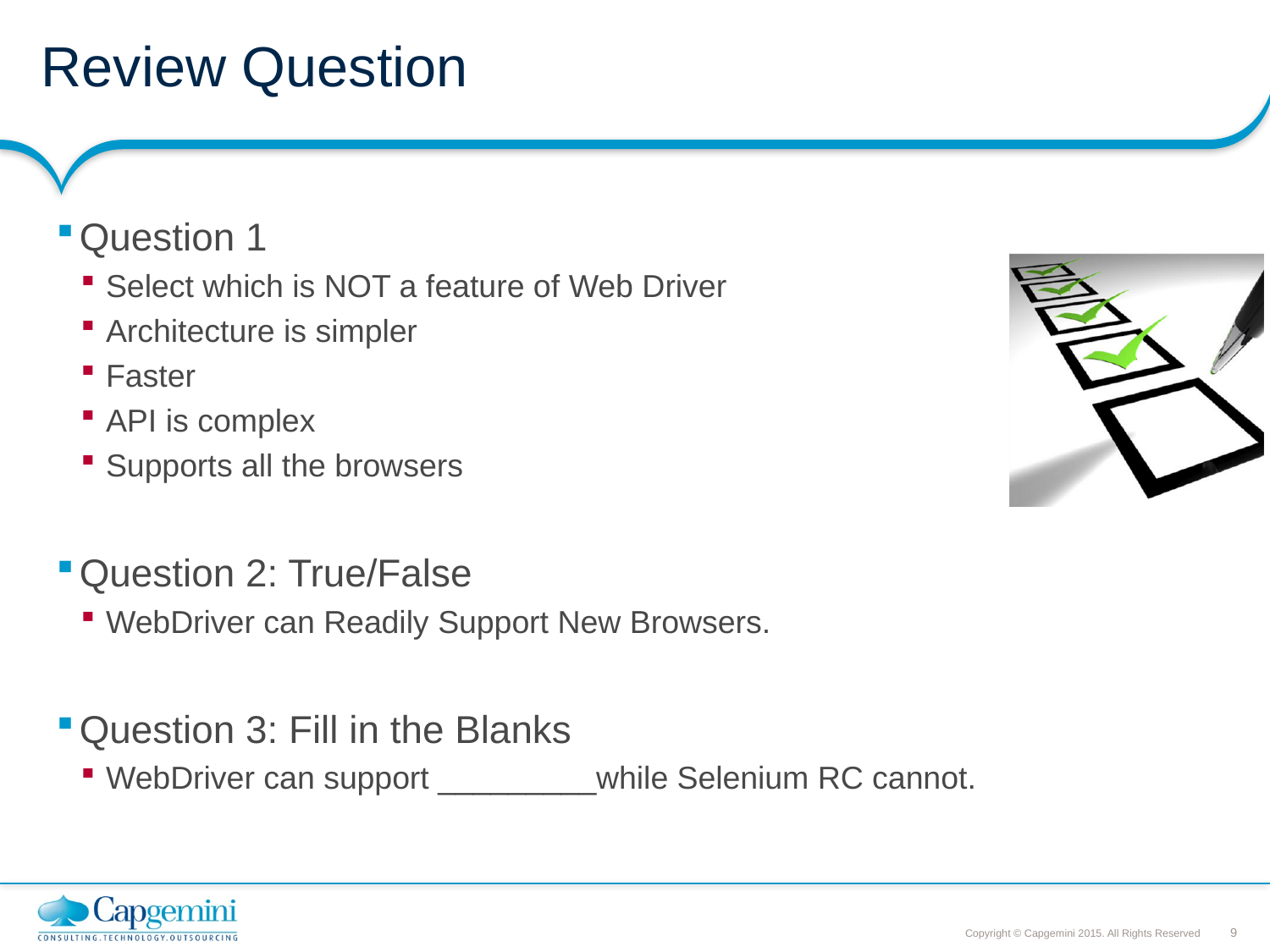

# Review Question
Question 1
Select which is NOT a feature of Web Driver
Architecture is simpler
Faster
API is complex
Supports all the browsers

Question 2: True/False
WebDriver can Readily Support New Browsers.

Question 3: Fill in the Blanks
WebDriver can support _________while Selenium RC cannot.